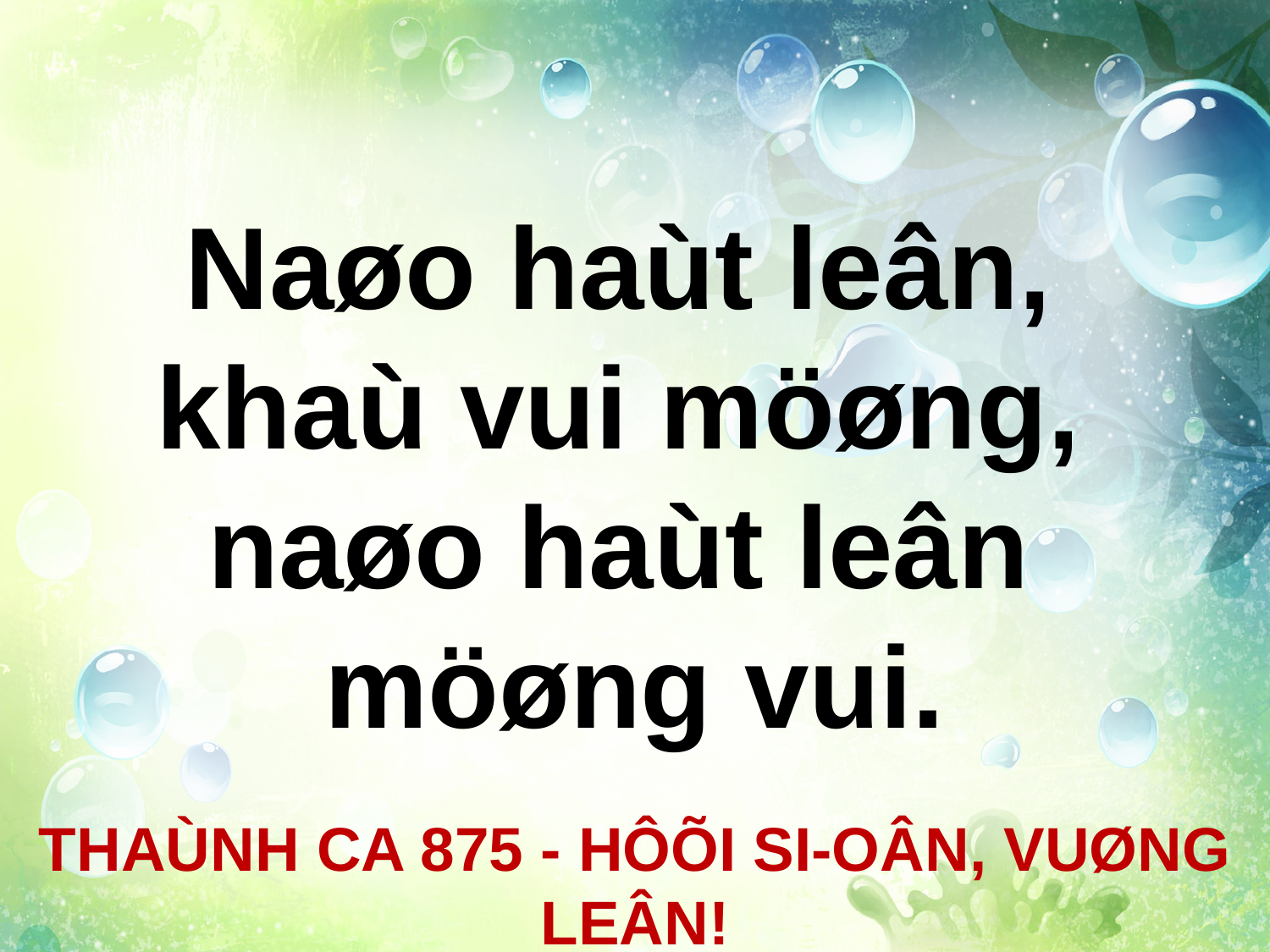

Naøo haùt leân,
khaù vui möøng,
naøo haùt leân
möøng vui.
THAÙNH CA 875 - HÔÕI SI-OÂN, VUØNG LEÂN!